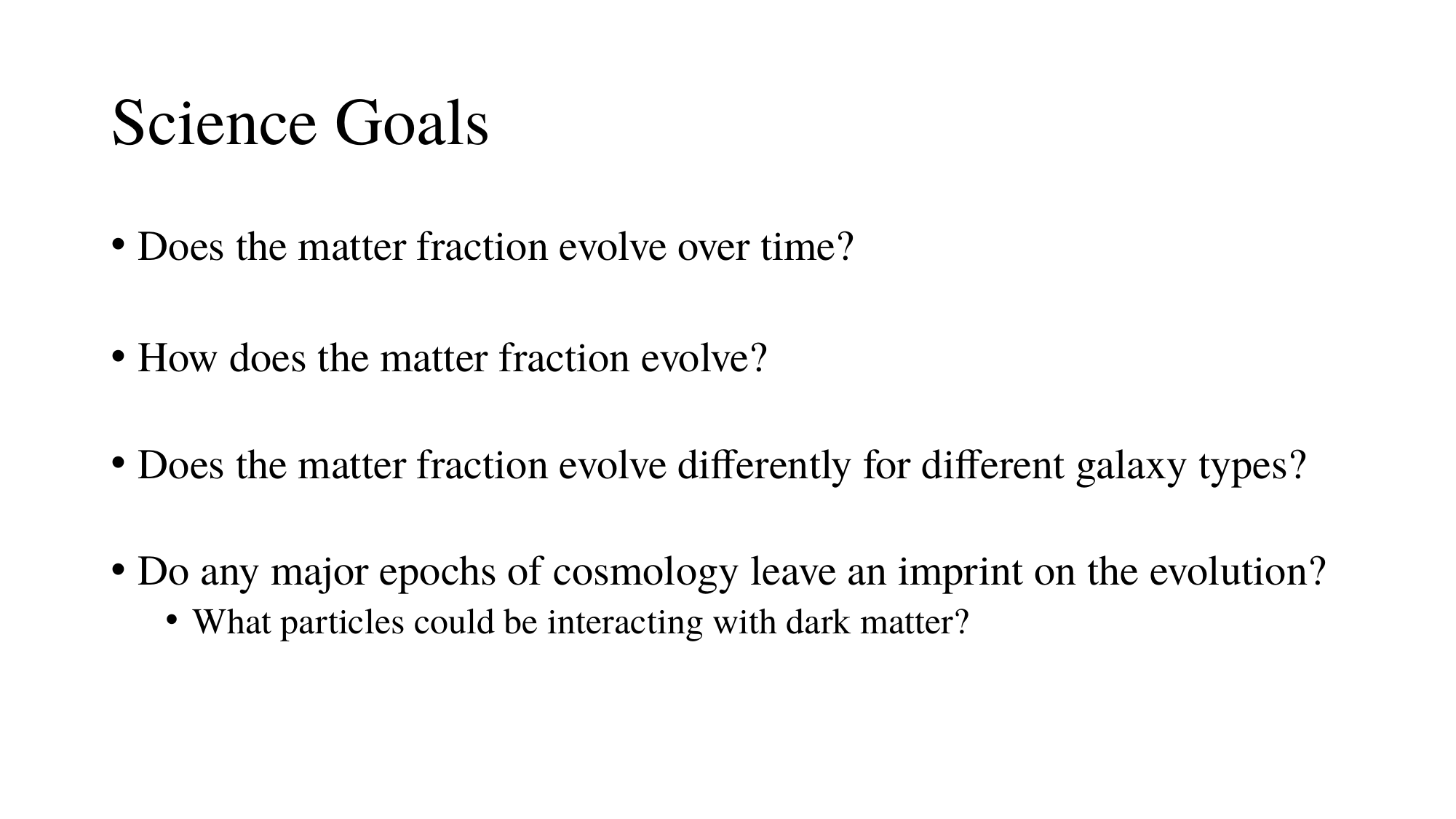

# Science Goals
Does the matter fraction evolve over time?
How does the matter fraction evolve?
Does the matter fraction evolve differently for different galaxy types?
Do any major epochs of cosmology leave an imprint on the evolution?
What particles could be interacting with dark matter?